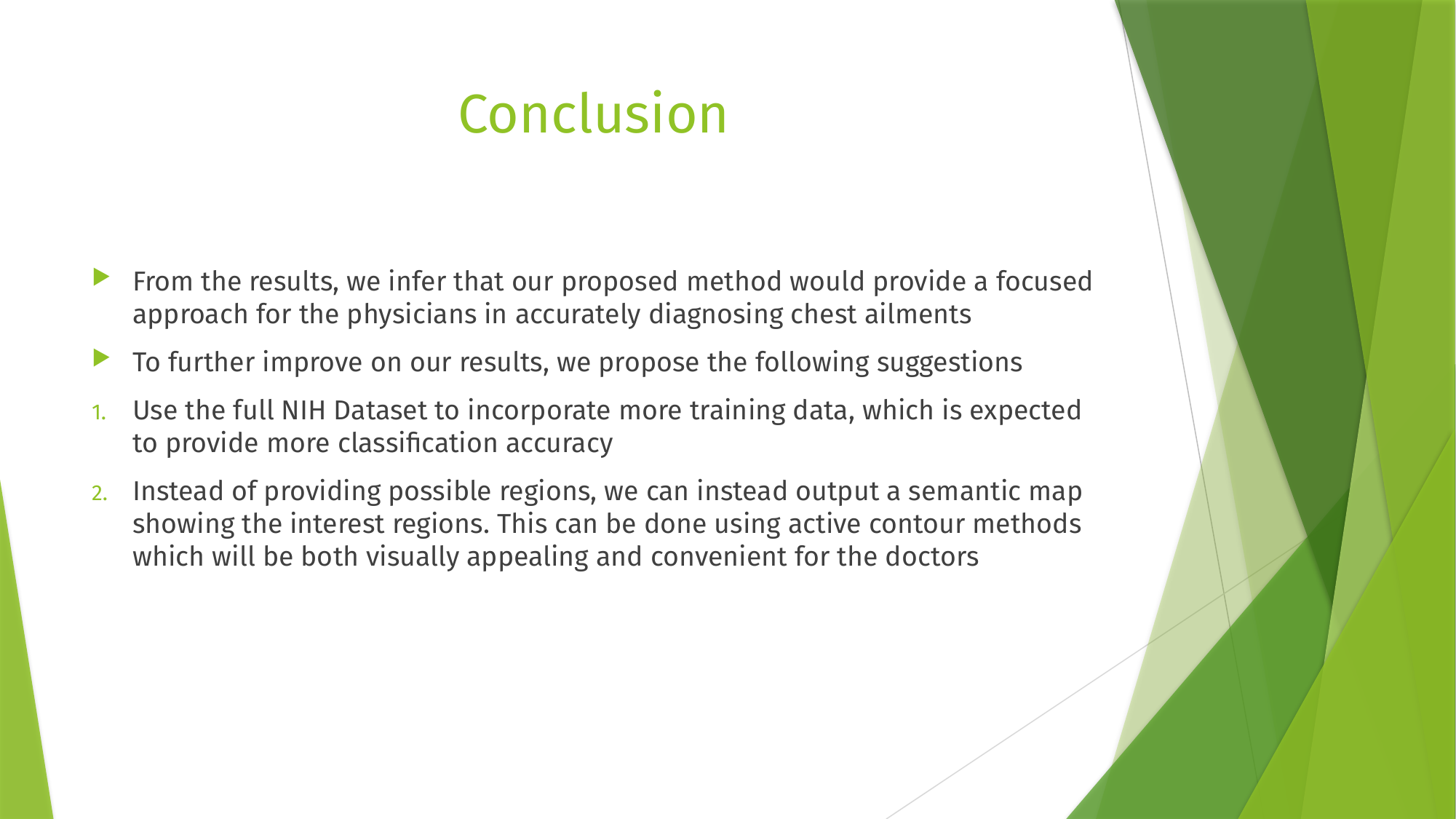

# Conclusion
From the results, we infer that our proposed method would provide a focused approach for the physicians in accurately diagnosing chest ailments
To further improve on our results, we propose the following suggestions
Use the full NIH Dataset to incorporate more training data, which is expected to provide more classification accuracy
Instead of providing possible regions, we can instead output a semantic map showing the interest regions. This can be done using active contour methods which will be both visually appealing and convenient for the doctors